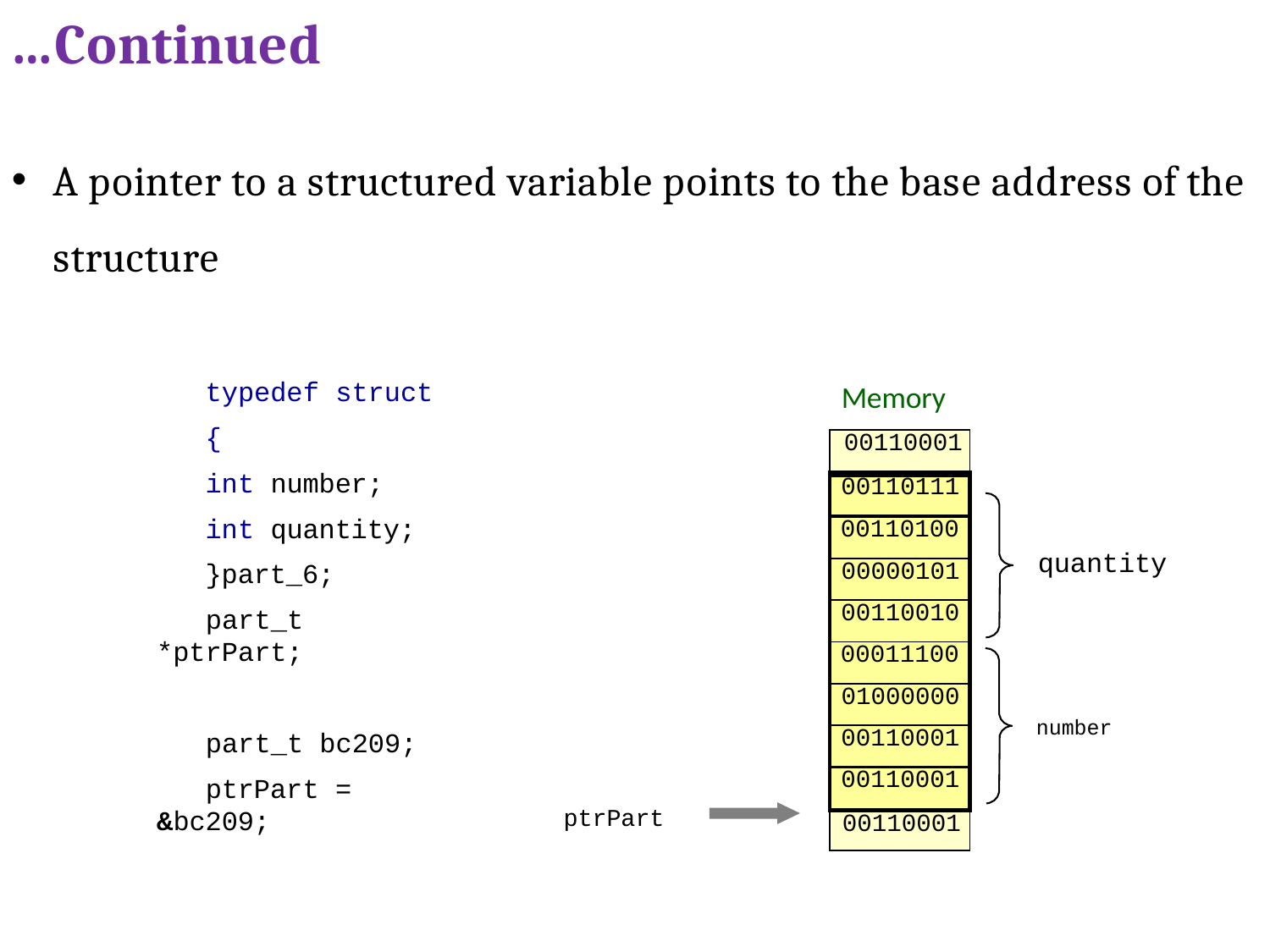

# …Continued
A pointer to a structured variable points to the base address of the structure
typedef struct
{
int number;
int quantity;
   }part_6;
   part_t *ptrPart;

   part_t bc209;
   ptrPart = &bc209;

Memory
| 00110001 |
| --- |
| 00110111 |
| 00110100 |
| 00000101 |
| 00110010 |
| 00011100 |
| 01000000 |
| 00110001 |
| 00110001 |
| 00110001 |

quantity

number
ptrPart